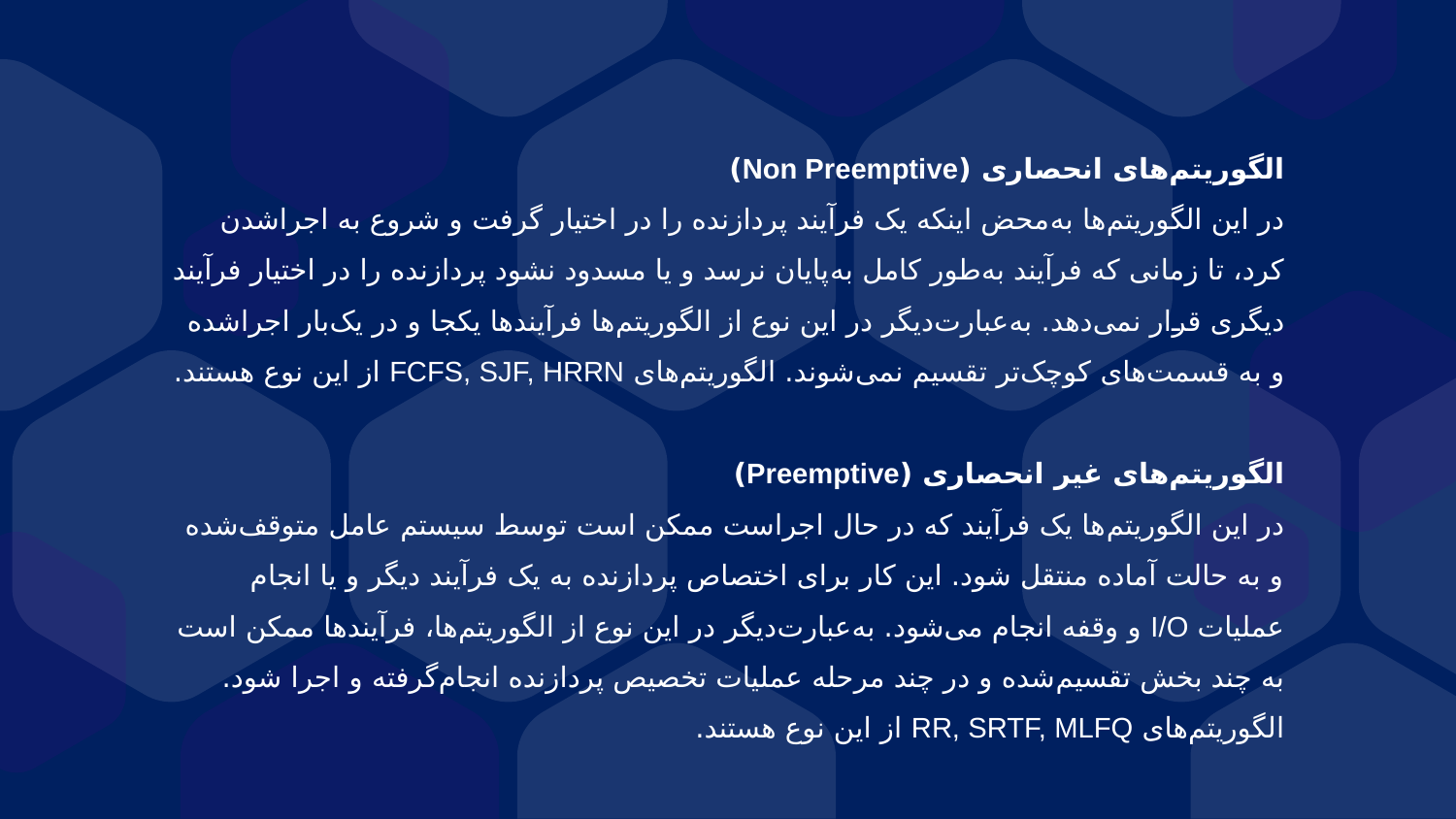

الگوریتم‌های انحصاری (Non Preemptive)
در این الگوریتم‌ها به‌محض اینکه یک فرآیند پردازنده را در اختیار گرفت و شروع به اجراشدن کرد، تا زمانی که فرآیند به‌طور کامل به‌پایان نرسد و یا مسدود نشود پردازنده را در اختیار فرآیند دیگری قرار نمی‌دهد. به‌عبارت‌دیگر در این نوع از الگوریتم‌ها فرآیندها یکجا و در یک‌بار اجراشده و به قسمت‌های کوچک‌تر تقسیم نمی‌شوند. الگوریتم‌های FCFS, SJF, HRRN از این نوع هستند.

الگوریتم‌های غیر انحصاری (Preemptive)
در این الگوریتم‌ها یک فرآیند که در حال اجراست ممکن است توسط سیستم عامل متوقف‌شده و به حالت آماده منتقل شود. این کار برای اختصاص پردازنده به یک فرآیند دیگر و یا انجام عملیات I/O و وقفه انجام می‌شود. به‌عبارت‌دیگر در این نوع از الگوریتم‌ها، فرآیندها ممکن است به چند بخش تقسیم‌شده و در چند مرحله عملیات تخصیص پردازنده انجام‌گرفته و اجرا شود. الگوریتم‌های RR, SRTF, MLFQ از این نوع هستند.